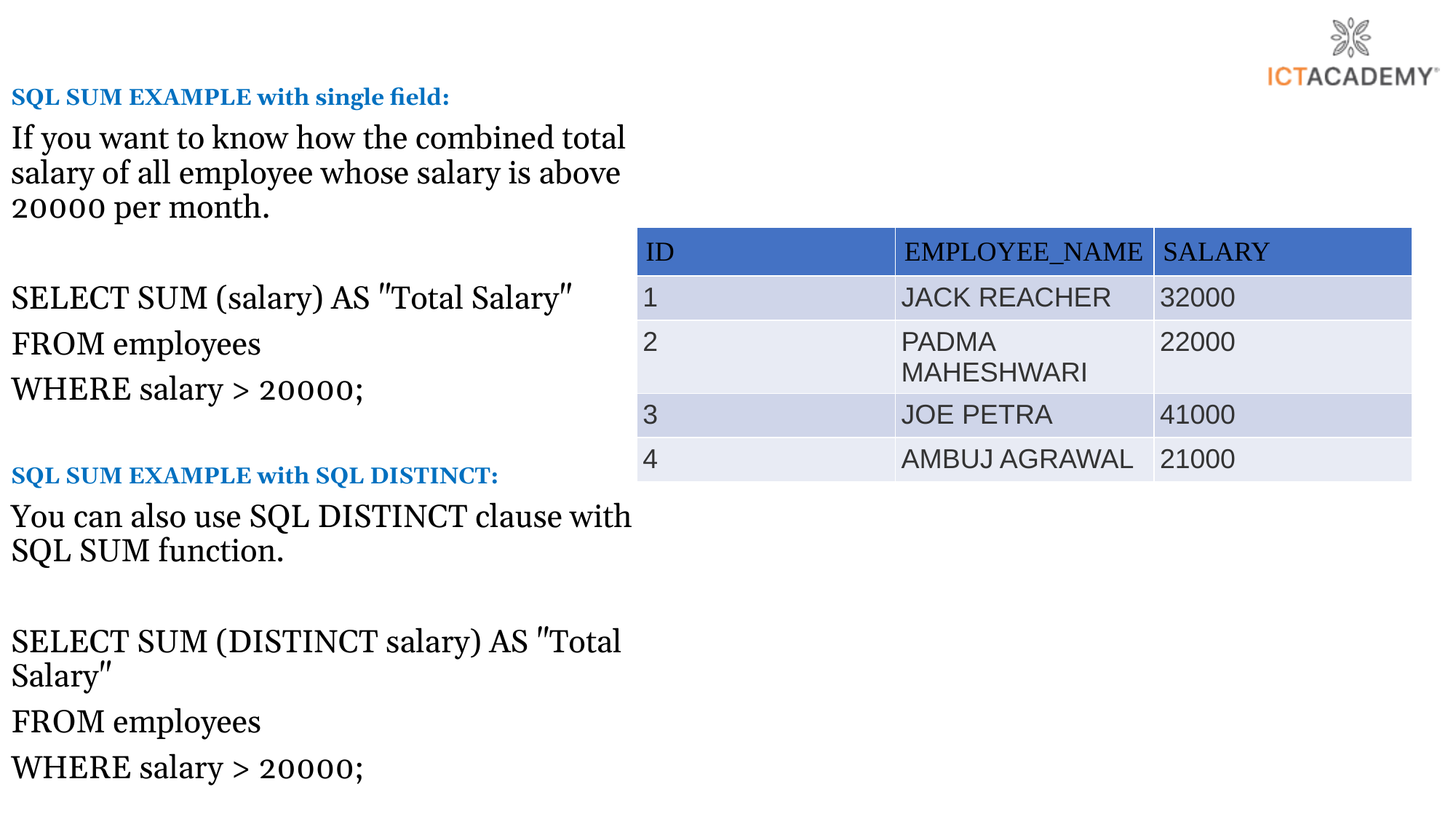

SQL SUM EXAMPLE with single field:
If you want to know how the combined total salary of all employee whose salary is above 20000 per month.

SELECT SUM (salary) AS "Total Salary"
FROM employees
WHERE salary > 20000;

SQL SUM EXAMPLE with SQL DISTINCT:
You can also use SQL DISTINCT clause with SQL SUM function.

SELECT SUM (DISTINCT salary) AS "Total Salary"
FROM employees
WHERE salary > 20000;
| ID | EMPLOYEE\_NAME | SALARY |
| --- | --- | --- |
| 1 | JACK REACHER | 32000 |
| 2 | PADMA MAHESHWARI | 22000 |
| 3 | JOE PETRA | 41000 |
| 4 | AMBUJ AGRAWAL | 21000 |